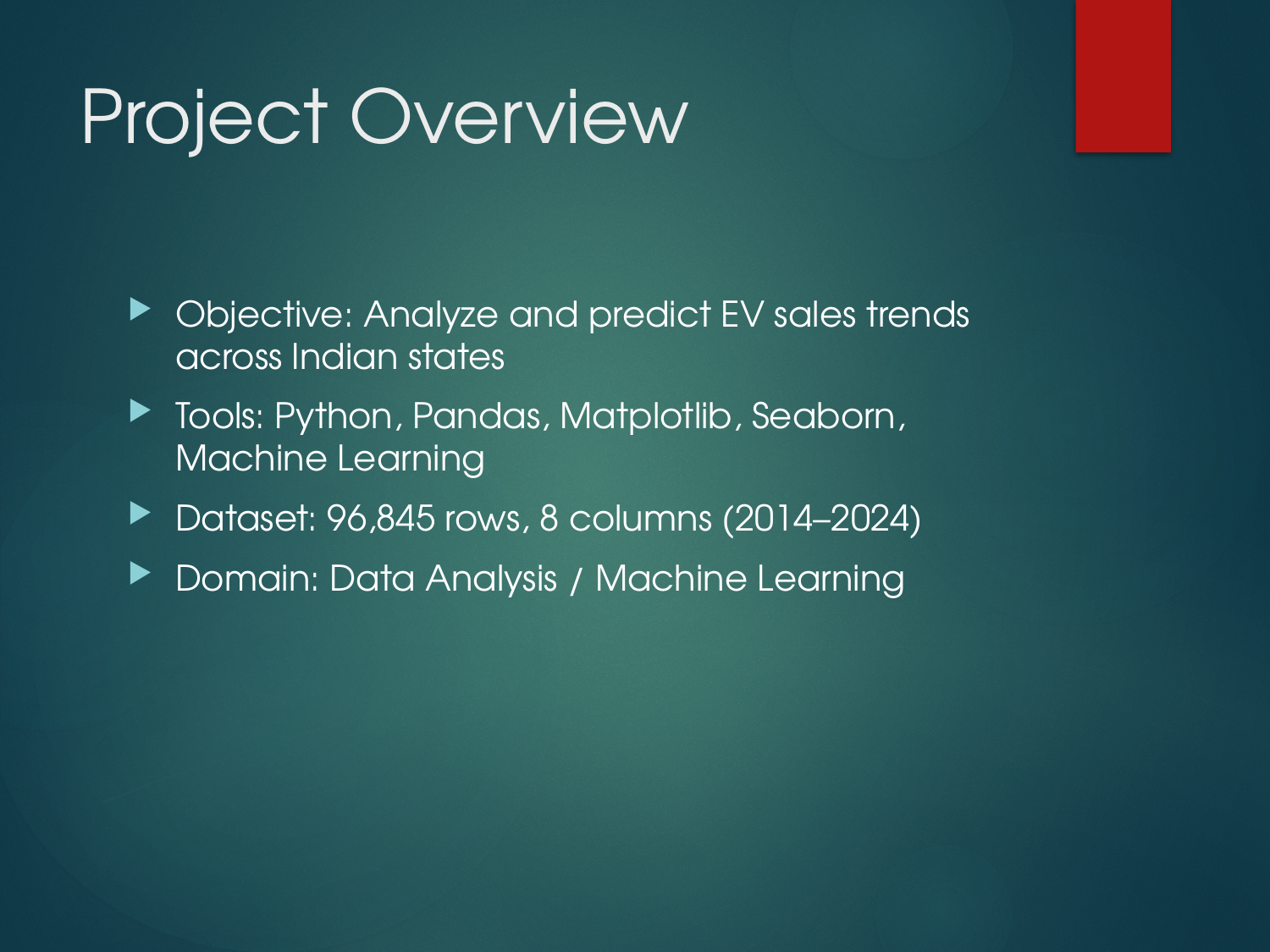

# Project Overview
Objective: Analyze and predict EV sales trends across Indian states
Tools: Python, Pandas, Matplotlib, Seaborn, Machine Learning
Dataset: 96,845 rows, 8 columns (2014–2024)
Domain: Data Analysis / Machine Learning